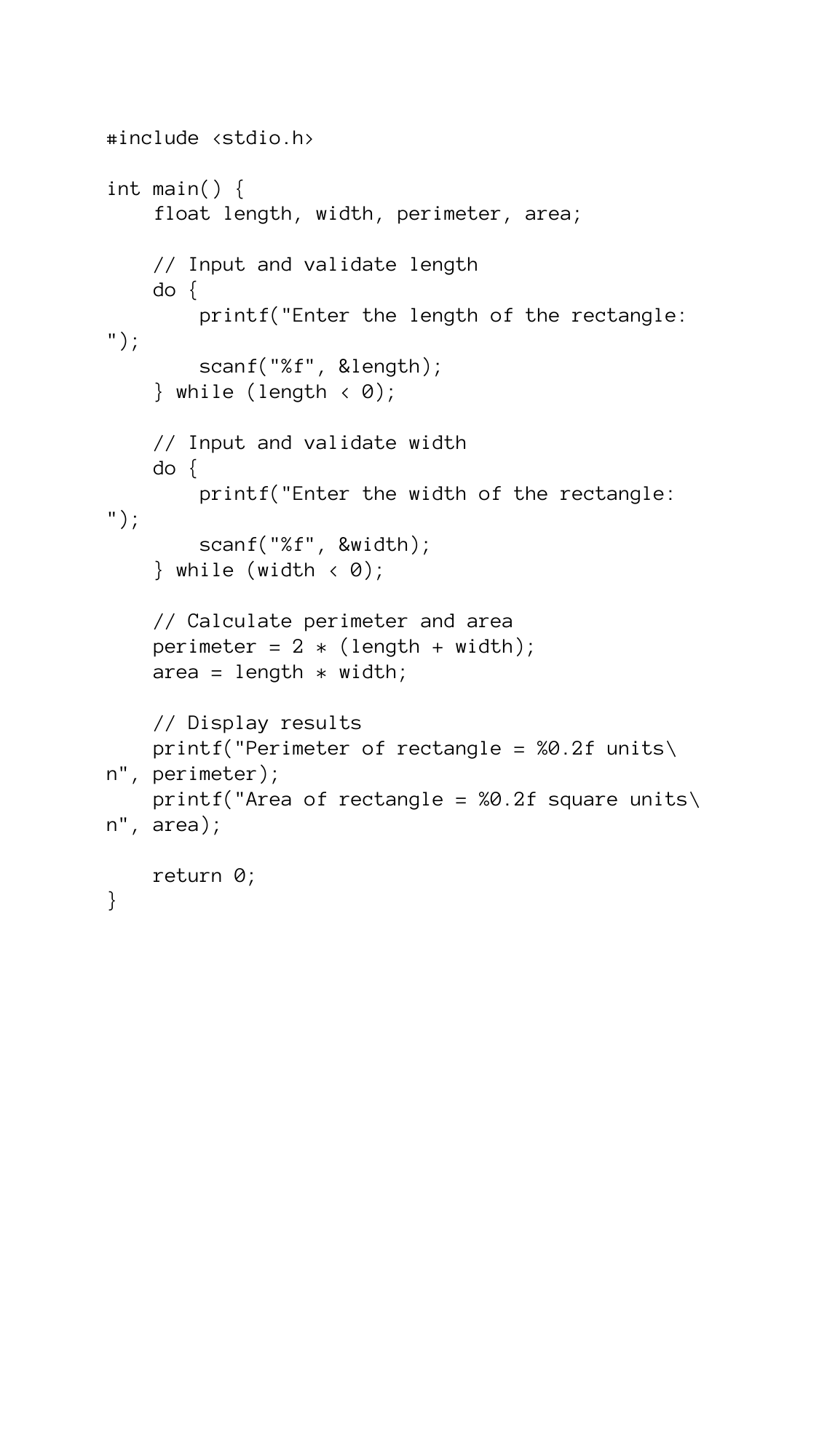

#include <stdio.h>

int main() {
    float length, width, perimeter, area;

    // Input and validate length
    do {
        printf("Enter the length of the rectangle: ");
        scanf("%f", &length);
    } while (length < 0);

    // Input and validate width
    do {
        printf("Enter the width of the rectangle: ");
        scanf("%f", &width);
    } while (width < 0);

    // Calculate perimeter and area
    perimeter = 2 * (length + width);
    area = length * width;

    // Display results
    printf("Perimeter of rectangle = %0.2f units\n", perimeter);
    printf("Area of rectangle = %0.2f square units\n", area);

    return 0;
}